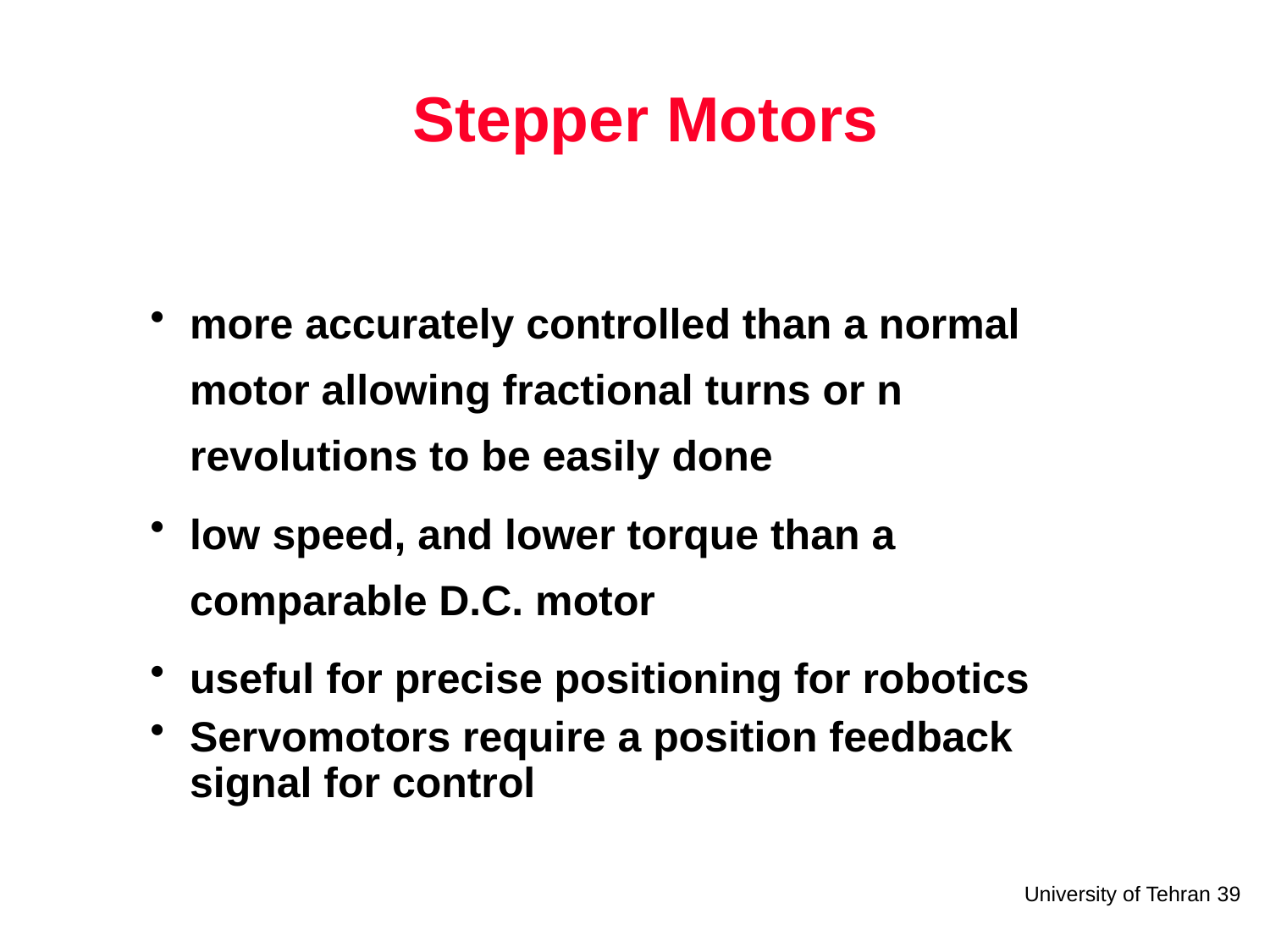

# Stepper Motors
more accurately controlled than a normal motor allowing fractional turns or n revolutions to be easily done
low speed, and lower torque than a comparable D.C. motor
useful for precise positioning for robotics
Servomotors require a position feedback signal for control